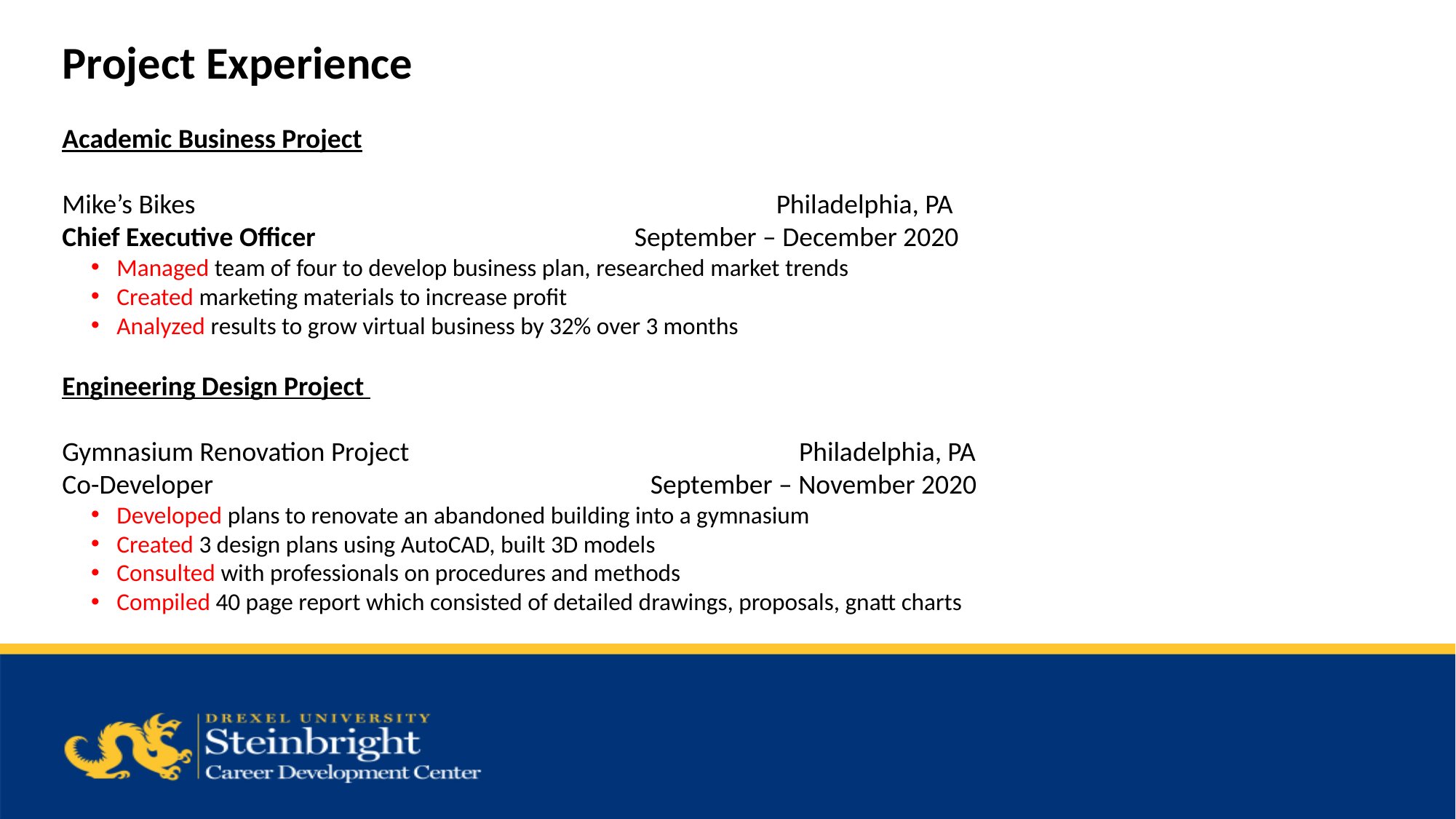

Project Experience

Academic Business Project

Mike’s Bikes			                                             Philadelphia, PA
Chief Executive Officer		                      September – December 2020
Managed team of four to develop business plan, researched market trends
Created marketing materials to increase profit
Analyzed results to grow virtual business by 32% over 3 months

Engineering Design Project

Gymnasium Renovation Project		                               Philadelphia, PA
Co-Developer    	                                                            September – November 2020
Developed plans to renovate an abandoned building into a gymnasium
Created 3 design plans using AutoCAD, built 3D models
Consulted with professionals on procedures and methods
Compiled 40 page report which consisted of detailed drawings, proposals, gnatt charts